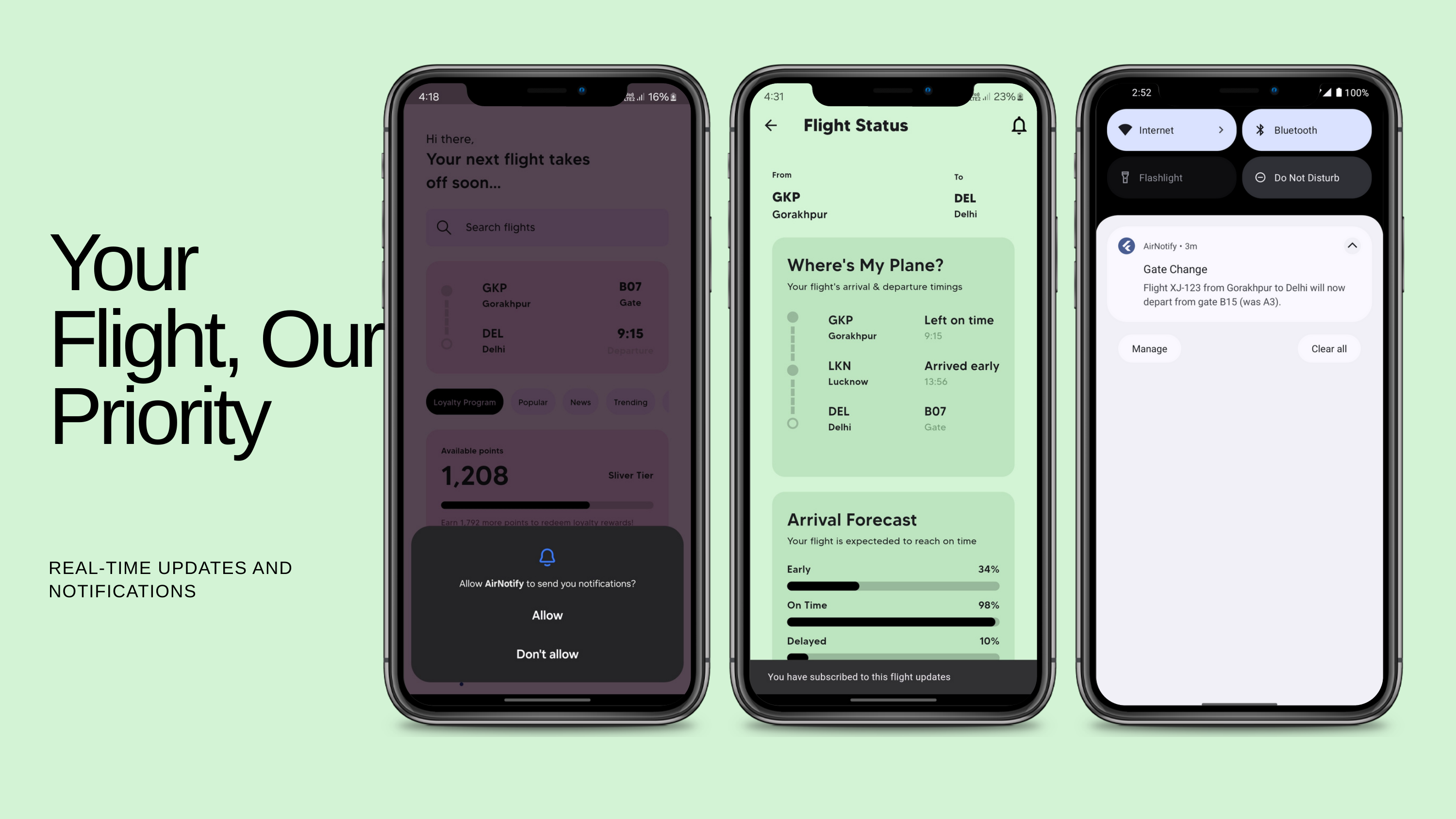

Your Flight, Our Priority
REAL-TIME UPDATES AND NOTIFICATIONS